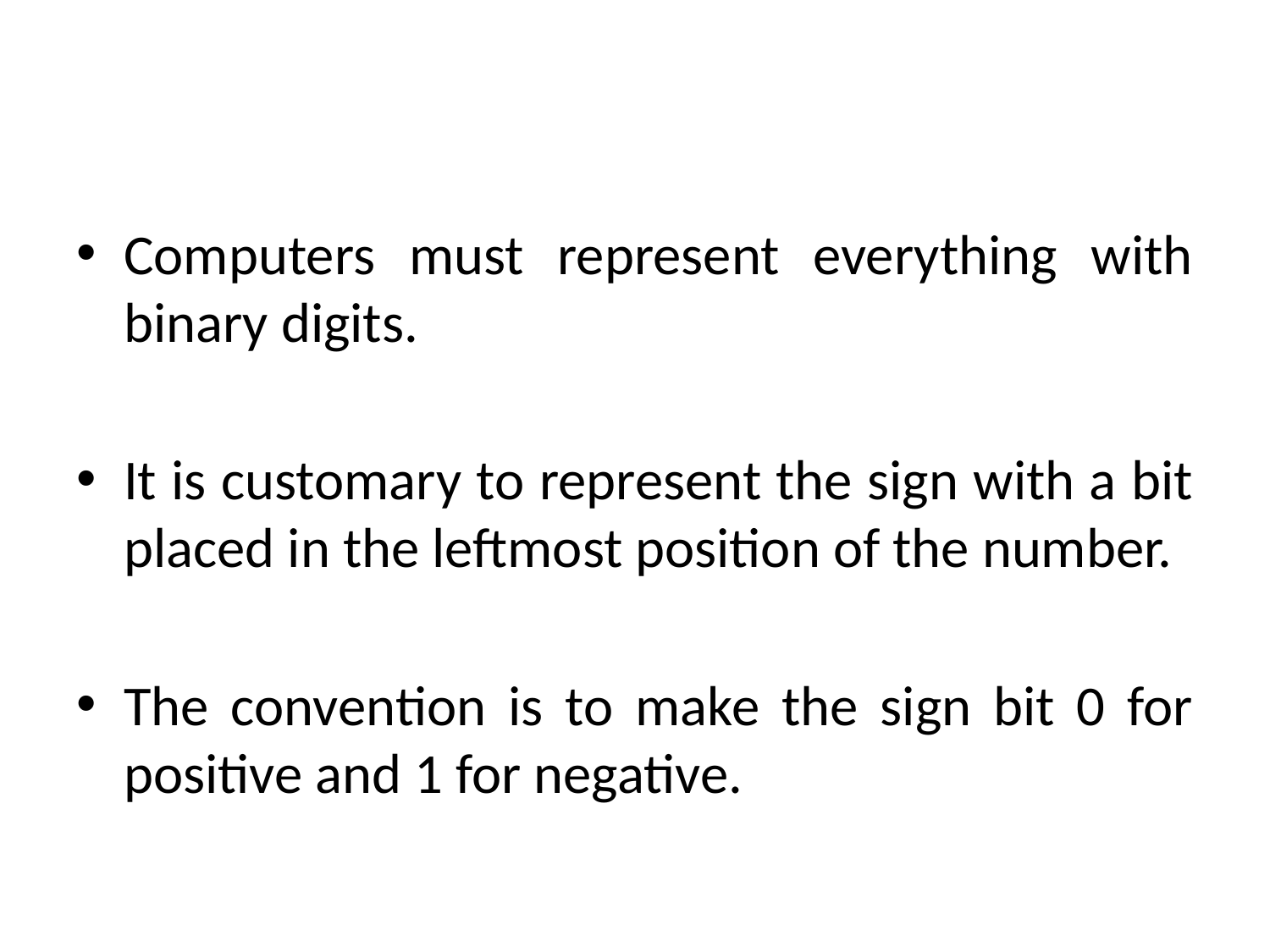

Computers must represent everything with binary digits.

It is customary to represent the sign with a bit placed in the leftmost position of the number.

The convention is to make the sign bit 0 for positive and 1 for negative.